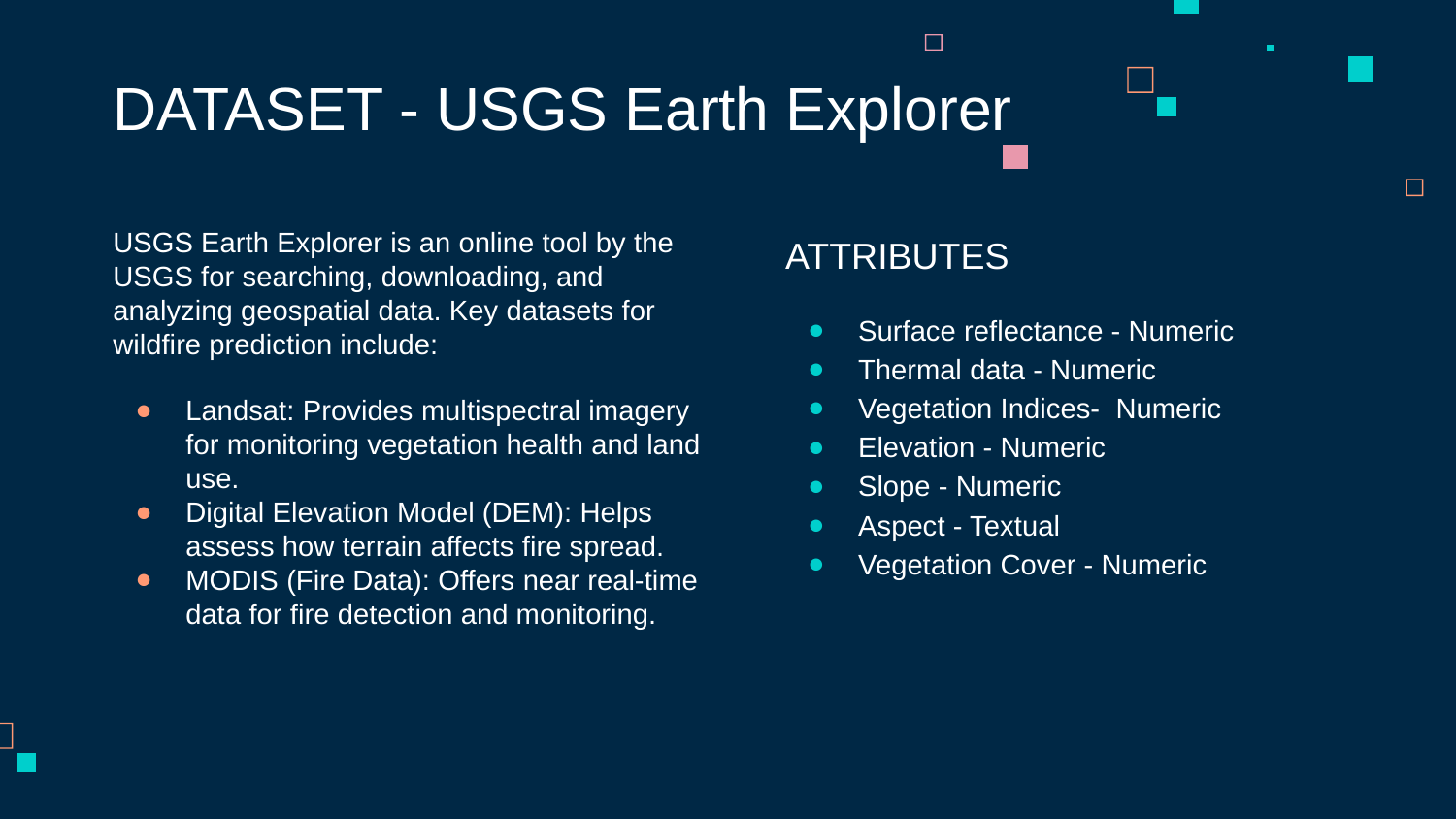

# DATASET - USGS Earth Explorer
ATTRIBUTES

Surface reflectance - Numeric
Thermal data - Numeric
Vegetation Indices-  Numeric
Elevation - Numeric
Slope - Numeric
Aspect - Textual
Vegetation Cover - Numeric

USGS Earth Explorer is an online tool by the USGS for searching, downloading, and analyzing geospatial data. Key datasets for wildfire prediction include:
Landsat: Provides multispectral imagery for monitoring vegetation health and land use.
Digital Elevation Model (DEM): Helps assess how terrain affects fire spread.
MODIS (Fire Data): Offers near real-time data for fire detection and monitoring.